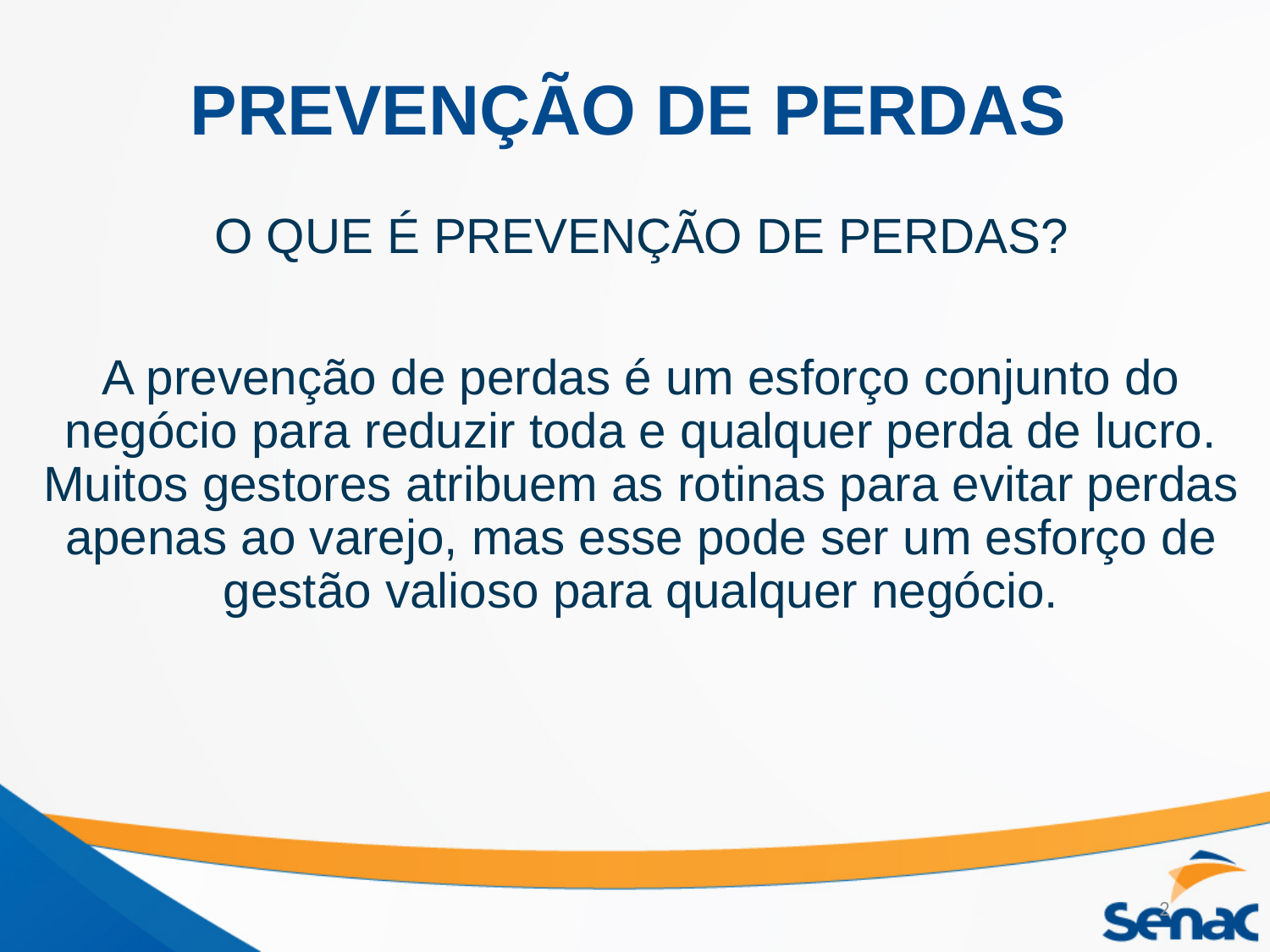

# PREVENÇÃO DE PERDAS
O QUE É PREVENÇÃO DE PERDAS?

A prevenção de perdas é um esforço conjunto do negócio para reduzir toda e qualquer perda de lucro. Muitos gestores atribuem as rotinas para evitar perdas apenas ao varejo, mas esse pode ser um esforço de gestão valioso para qualquer negócio.
2